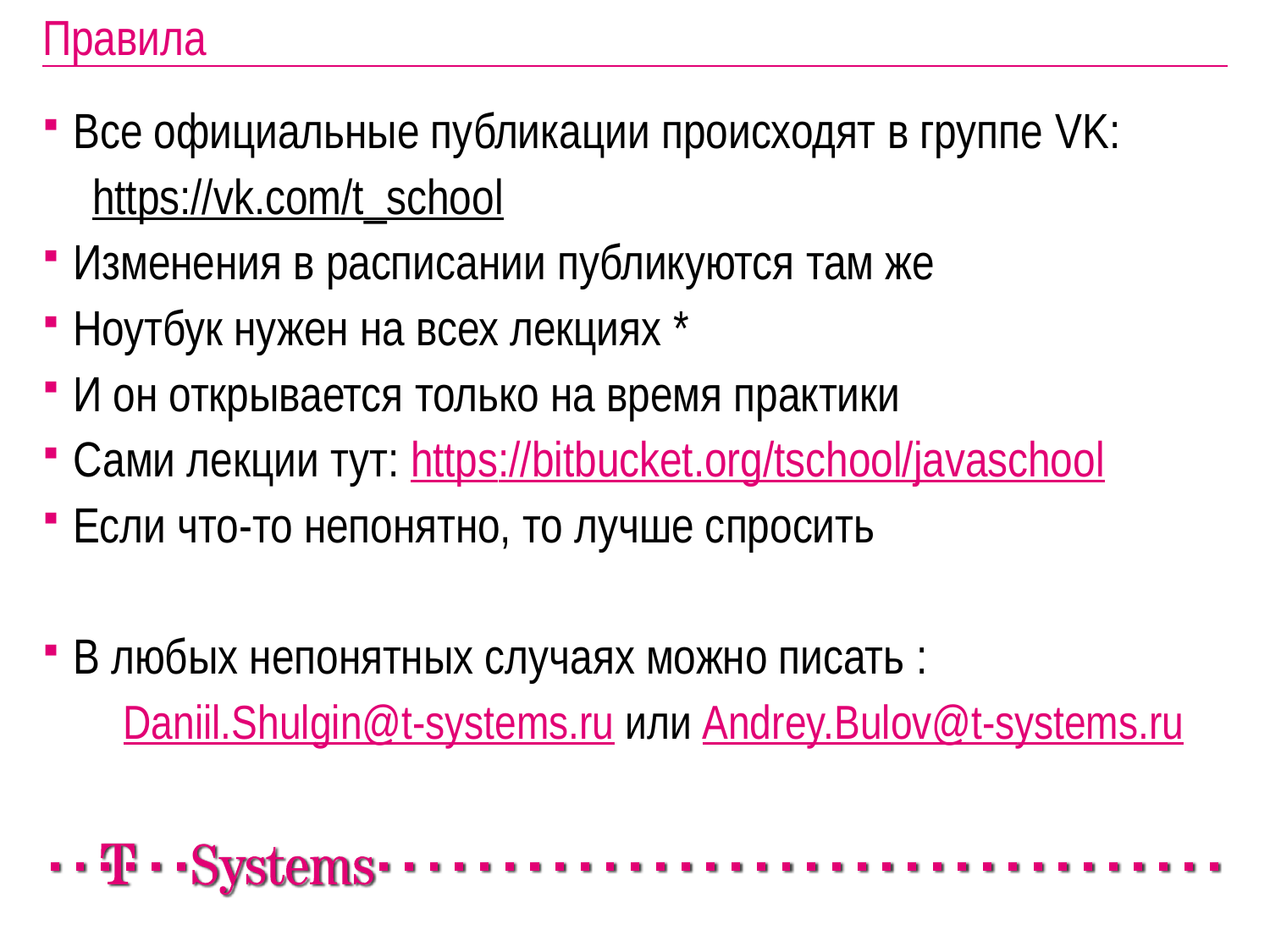

# Правила
Все официальные публикации происходят в группе VK:
https://vk.com/t_school
Изменения в расписании публикуются там же
Ноутбук нужен на всех лекциях *
И он открывается только на время практики
Сами лекции тут: https://bitbucket.org/tschool/javaschool
Если что-то непонятно, то лучше спросить

В любых непонятных случаях можно писать :
	Daniil.Shulgin@t-systems.ru или Andrey.Bulov@t-systems.ru